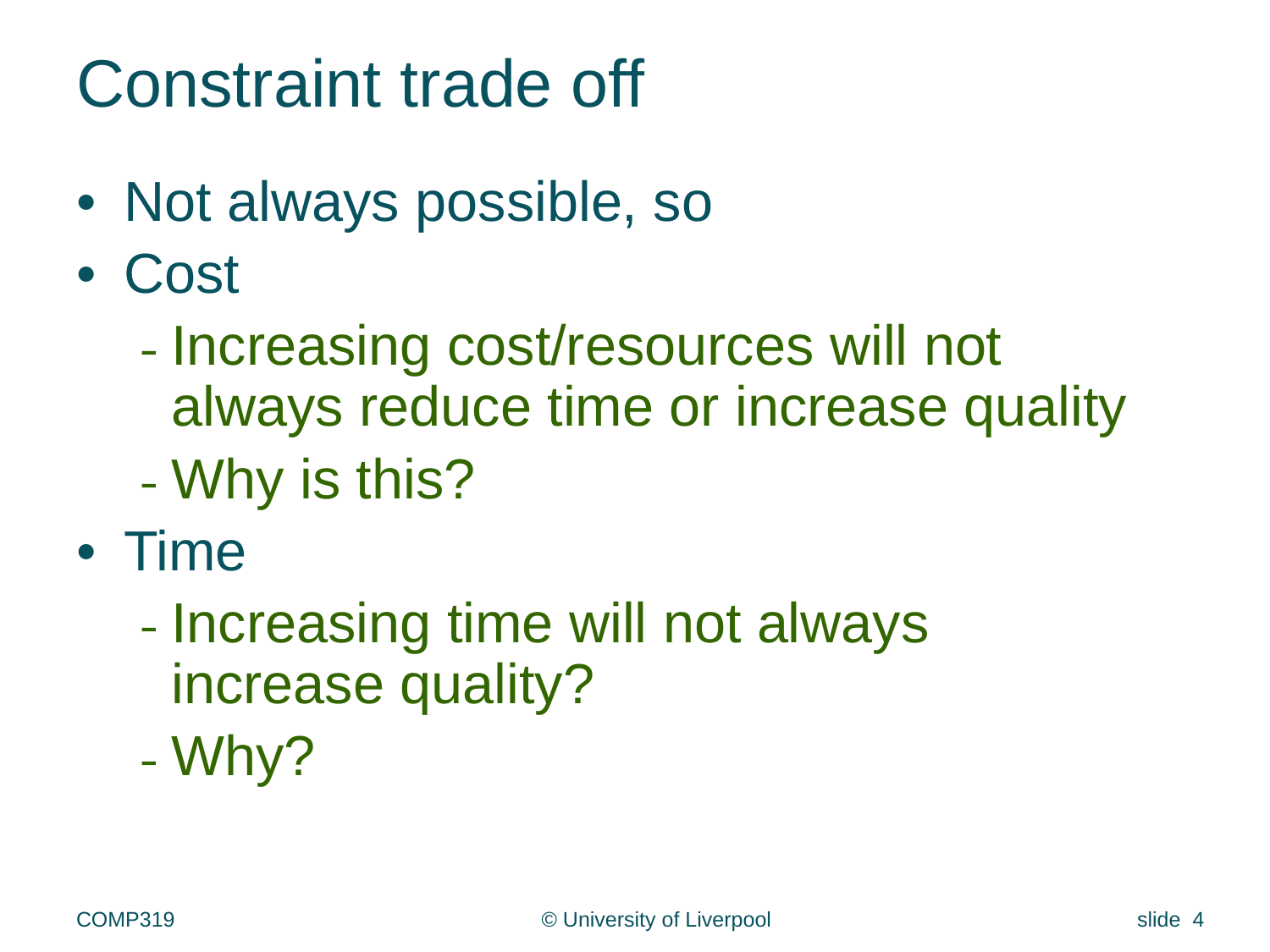

# Constraint trade off
Not always possible, so
Cost
Increasing cost/resources will not always reduce time or increase quality
Why is this?
Time
Increasing time will not always increase quality?
Why?

COMP319
© University of Liverpool
slide  4